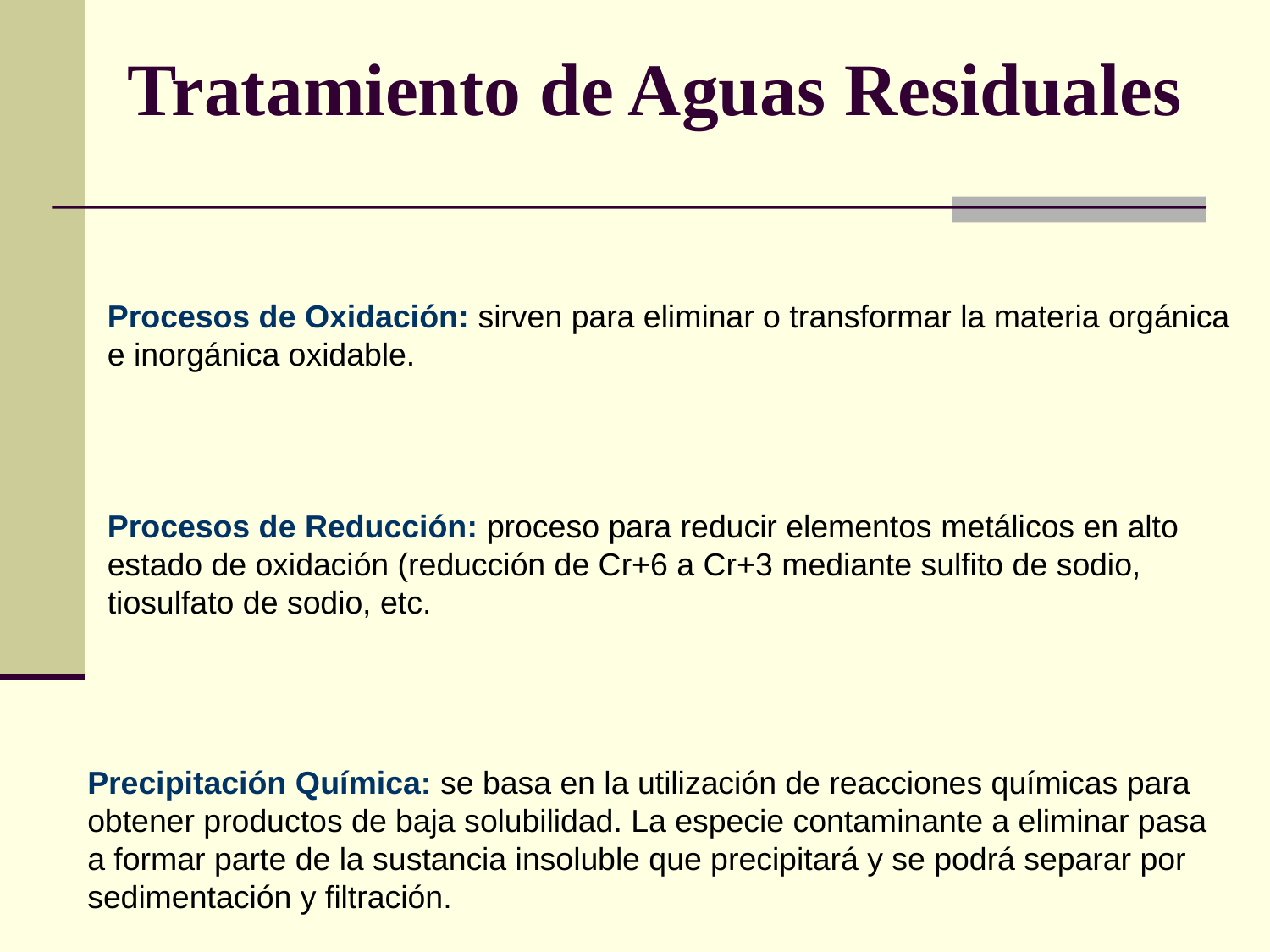

# Tratamiento de Aguas Residuales
Procesos de Oxidación: sirven para eliminar o transformar la materia orgánica e inorgánica oxidable.
Procesos de Reducción: proceso para reducir elementos metálicos en alto estado de oxidación (reducción de Cr+6 a Cr+3 mediante sulfito de sodio, tiosulfato de sodio, etc.
Precipitación Química: se basa en la utilización de reacciones químicas para obtener productos de baja solubilidad. La especie contaminante a eliminar pasa a formar parte de la sustancia insoluble que precipitará y se podrá separar por sedimentación y filtración.